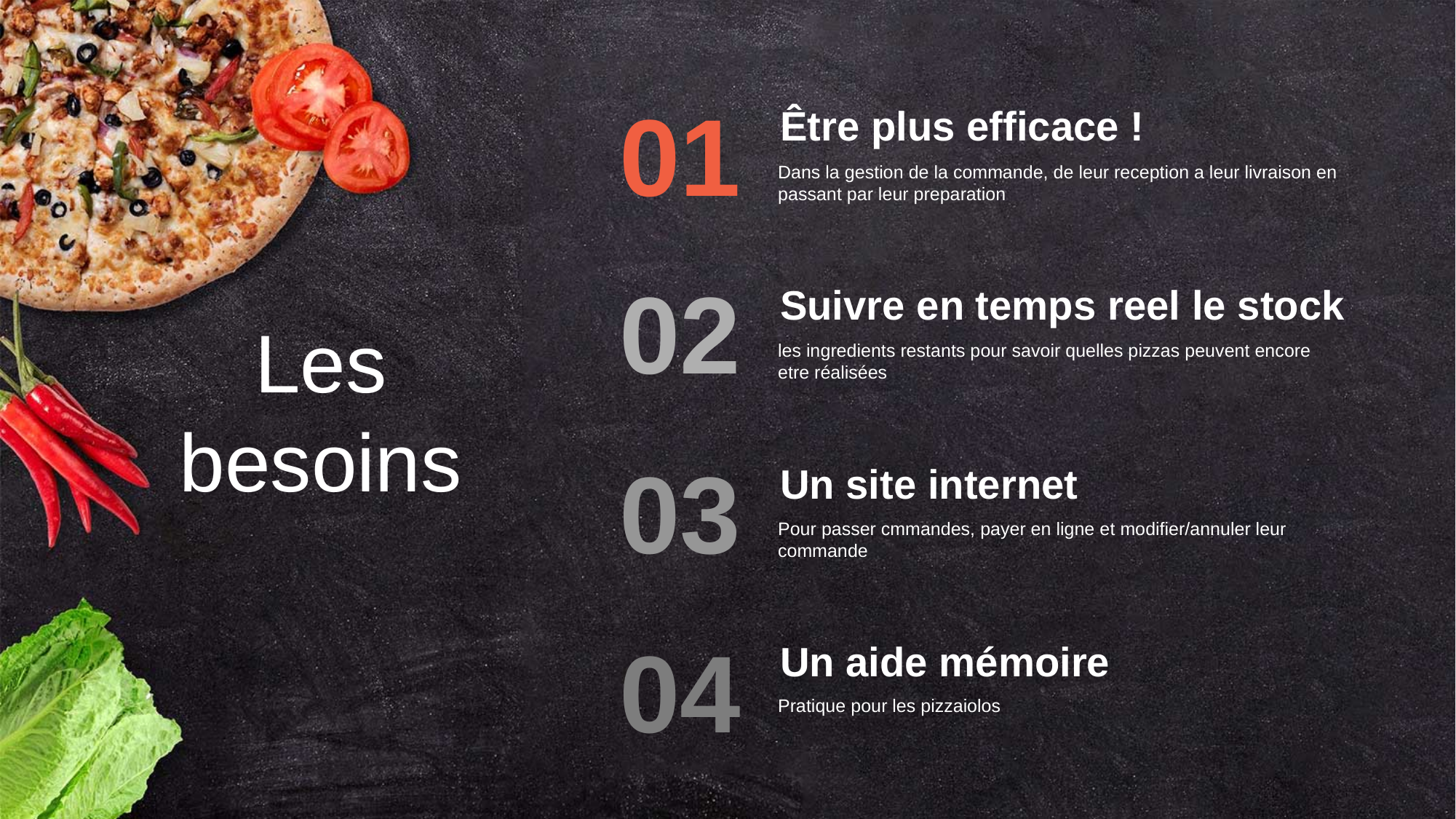

01
Être plus efficace !
Dans la gestion de la commande, de leur reception a leur livraison en passant par leur preparation
02
Suivre en temps reel le stock
les ingredients restants pour savoir quelles pizzas peuvent encore etre réalisées
Les
besoins
03
Un site internet
Pour passer cmmandes, payer en ligne et modifier/annuler leur commande
04
Un aide mémoire
Pratique pour les pizzaiolos